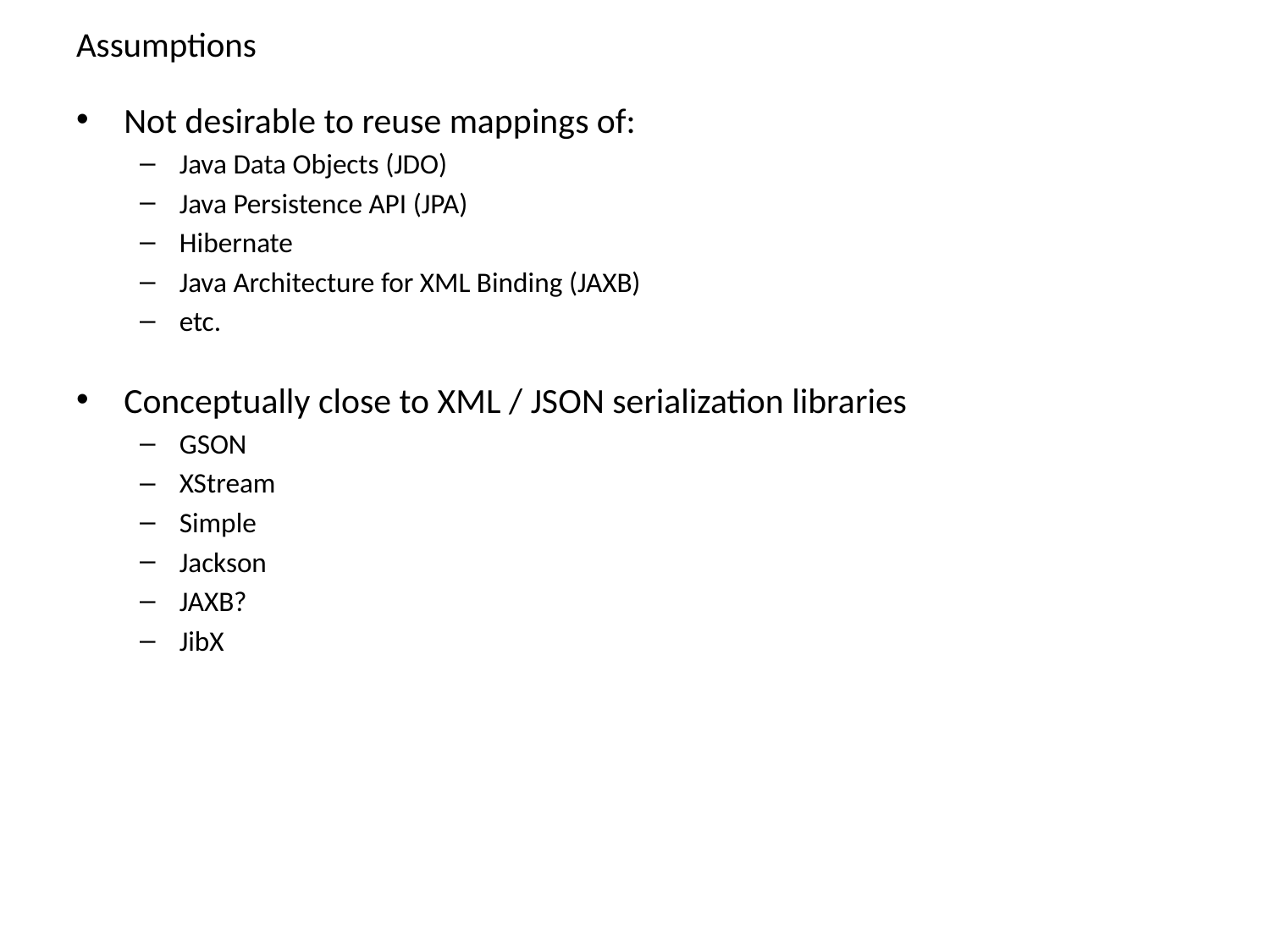

# Assumptions
Not desirable to reuse mappings of:
Java Data Objects (JDO)
Java Persistence API (JPA)
Hibernate
Java Architecture for XML Binding (JAXB)
etc.
Conceptually close to XML / JSON serialization libraries
GSON
XStream
Simple
Jackson
JAXB?
JibX